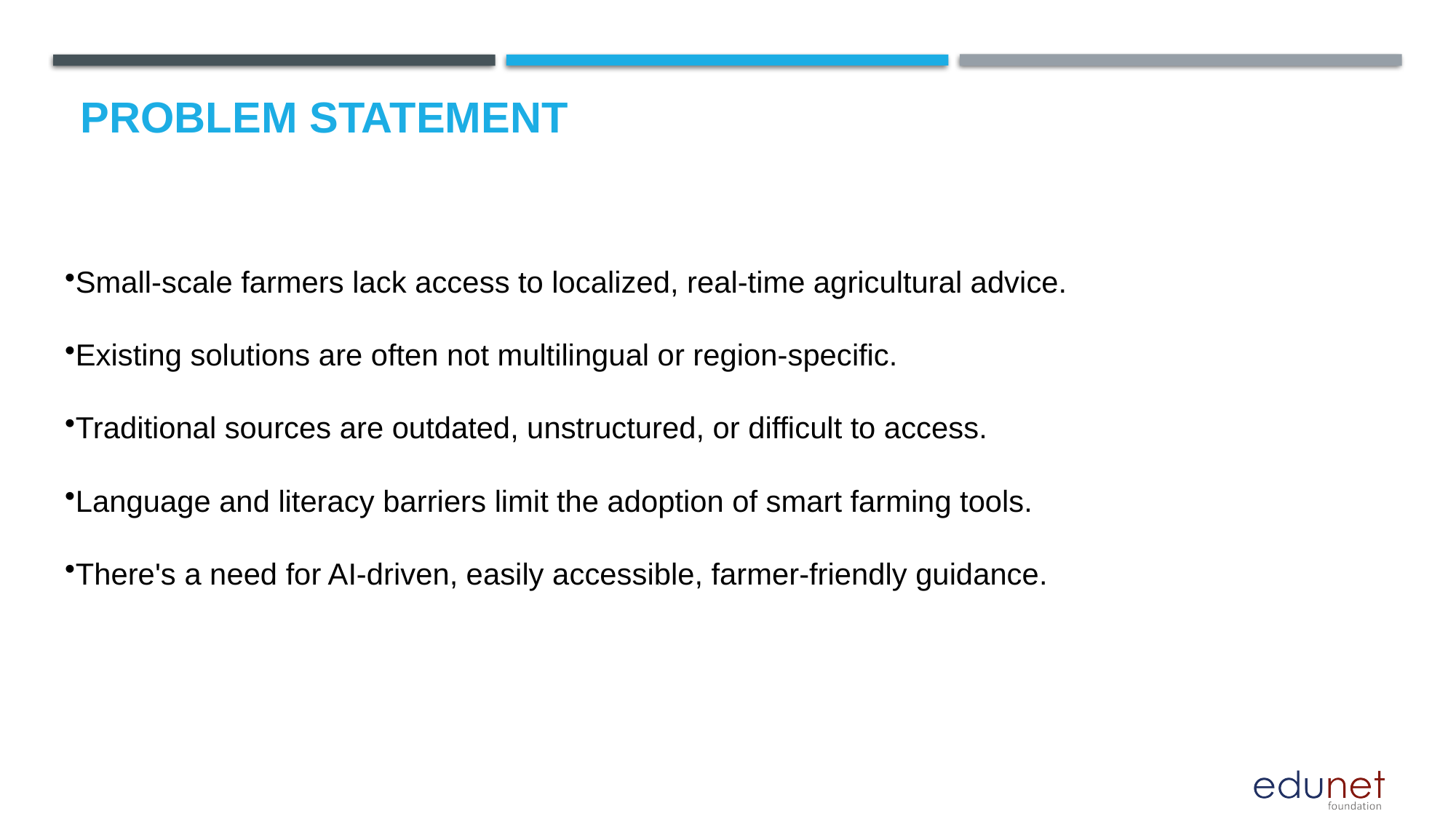

# Problem Statement
Small-scale farmers lack access to localized, real-time agricultural advice.

Existing solutions are often not multilingual or region-specific.

Traditional sources are outdated, unstructured, or difficult to access.

Language and literacy barriers limit the adoption of smart farming tools.

There's a need for AI-driven, easily accessible, farmer-friendly guidance.